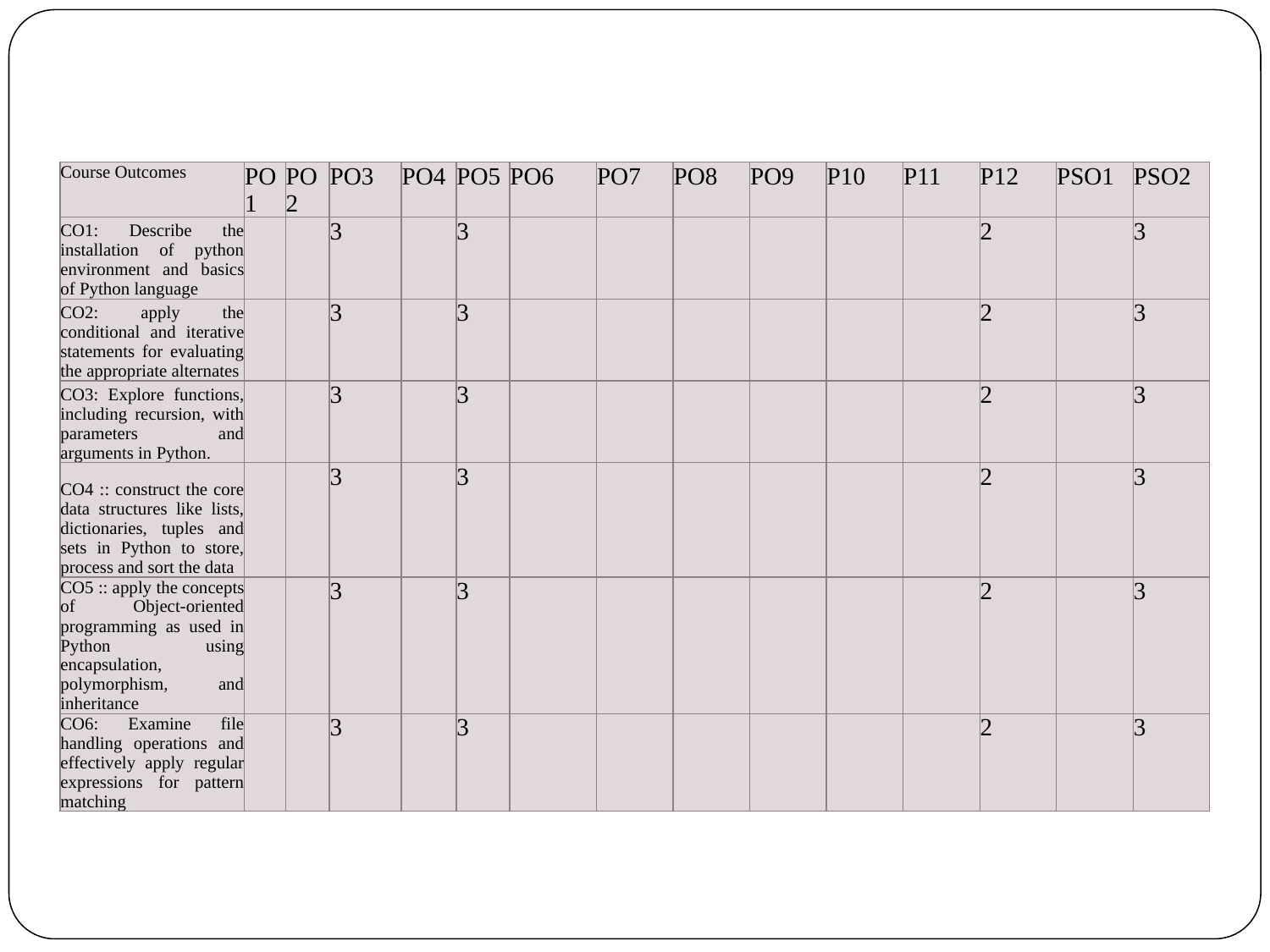

| Course Outcomes | PO1 | PO2 | PO3 | PO4 | PO5 | PO6 | PO7 | PO8 | PO9 | P10 | P11 | P12 | PSO1 | PSO2 |
| --- | --- | --- | --- | --- | --- | --- | --- | --- | --- | --- | --- | --- | --- | --- |
| CO1: Describe the installation of python environment and basics of Python language |  |  | 3 |  | 3 |  |  |  |  |  |  | 2 |  | 3 |
| CO2: apply the conditional and iterative statements for evaluating the appropriate alternates |  |  | 3 |  | 3 |  |  |  |  |  |  | 2 |  | 3 |
| CO3: Explore functions, including recursion, with parameters and arguments in Python. |  |  | 3 |  | 3 |  |  |  |  |  |  | 2 |  | 3 |
| CO4 :: construct the core data structures like lists, dictionaries, tuples and sets in Python to store, process and sort the data |  |  | 3 |  | 3 |  |  |  |  |  |  | 2 |  | 3 |
| CO5 :: apply the concepts of Object-oriented programming as used in Python using encapsulation, polymorphism, and inheritance |  |  | 3 |  | 3 |  |  |  |  |  |  | 2 |  | 3 |
| CO6: Examine file handling operations and effectively apply regular expressions for pattern matching |  |  | 3 |  | 3 |  |  |  |  |  |  | 2 |  | 3 |